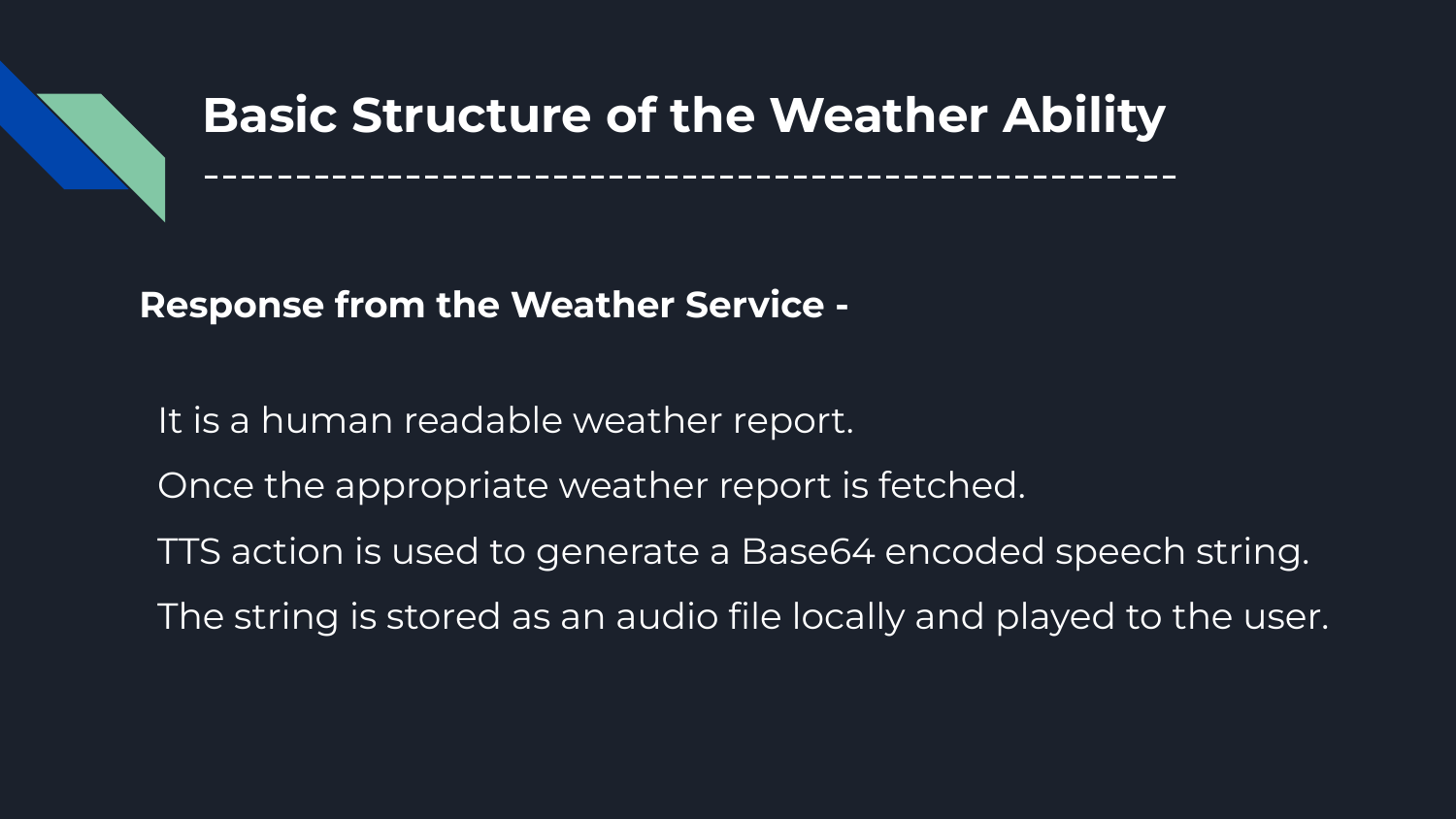

# Basic Structure of the Weather Ability
-----------------------------------------------------
Response from the Weather Service -

It is a human readable weather report.
Once the appropriate weather report is fetched.
TTS action is used to generate a Base64 encoded speech string.
The string is stored as an audio file locally and played to the user.